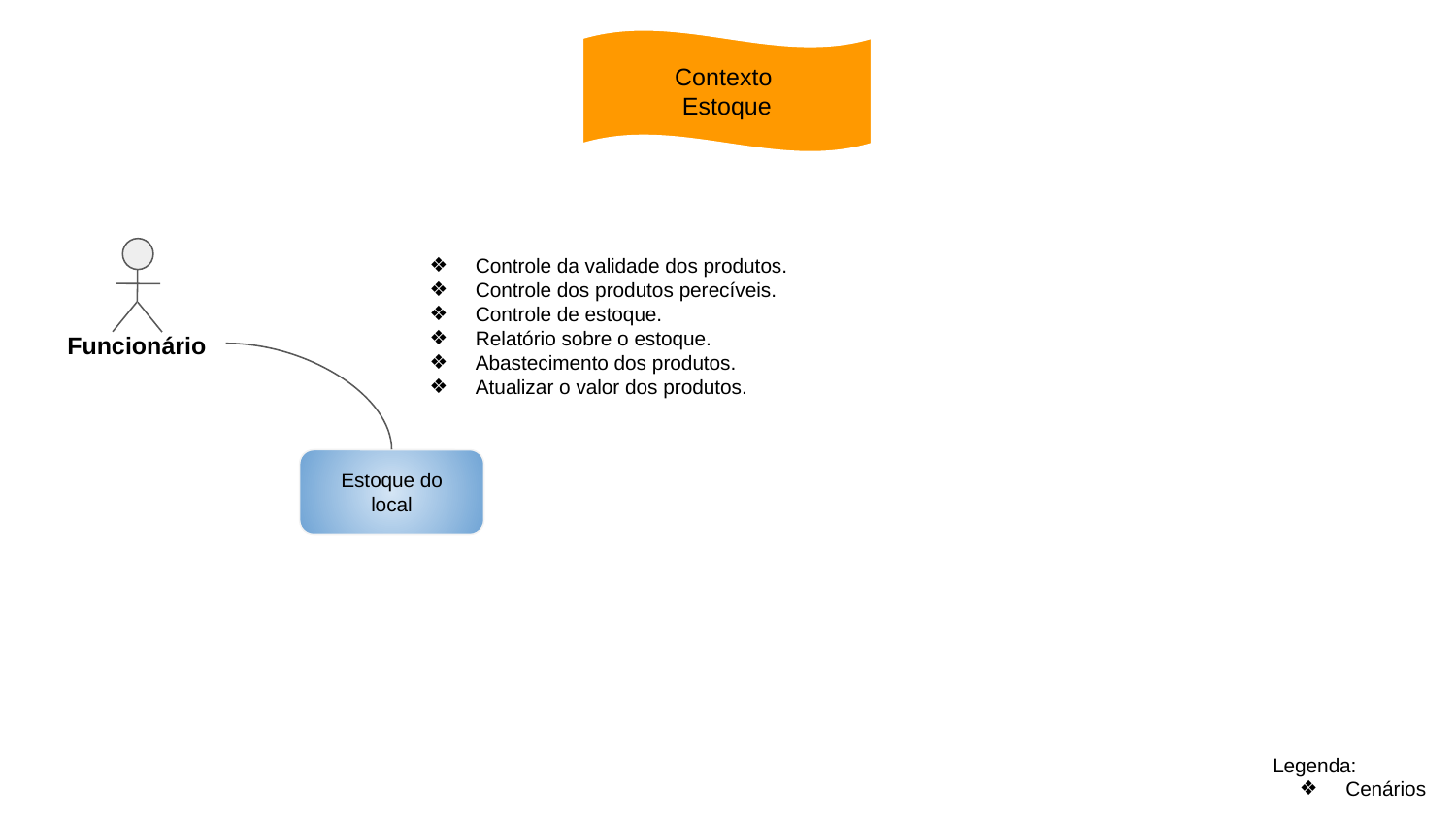

Contexto
Estoque

Funcionário
Controle da validade dos produtos.
Controle dos produtos perecíveis.
Controle de estoque.
Relatório sobre o estoque.
Abastecimento dos produtos.
Atualizar o valor dos produtos.

Estoque do local
Legenda:
Cenários